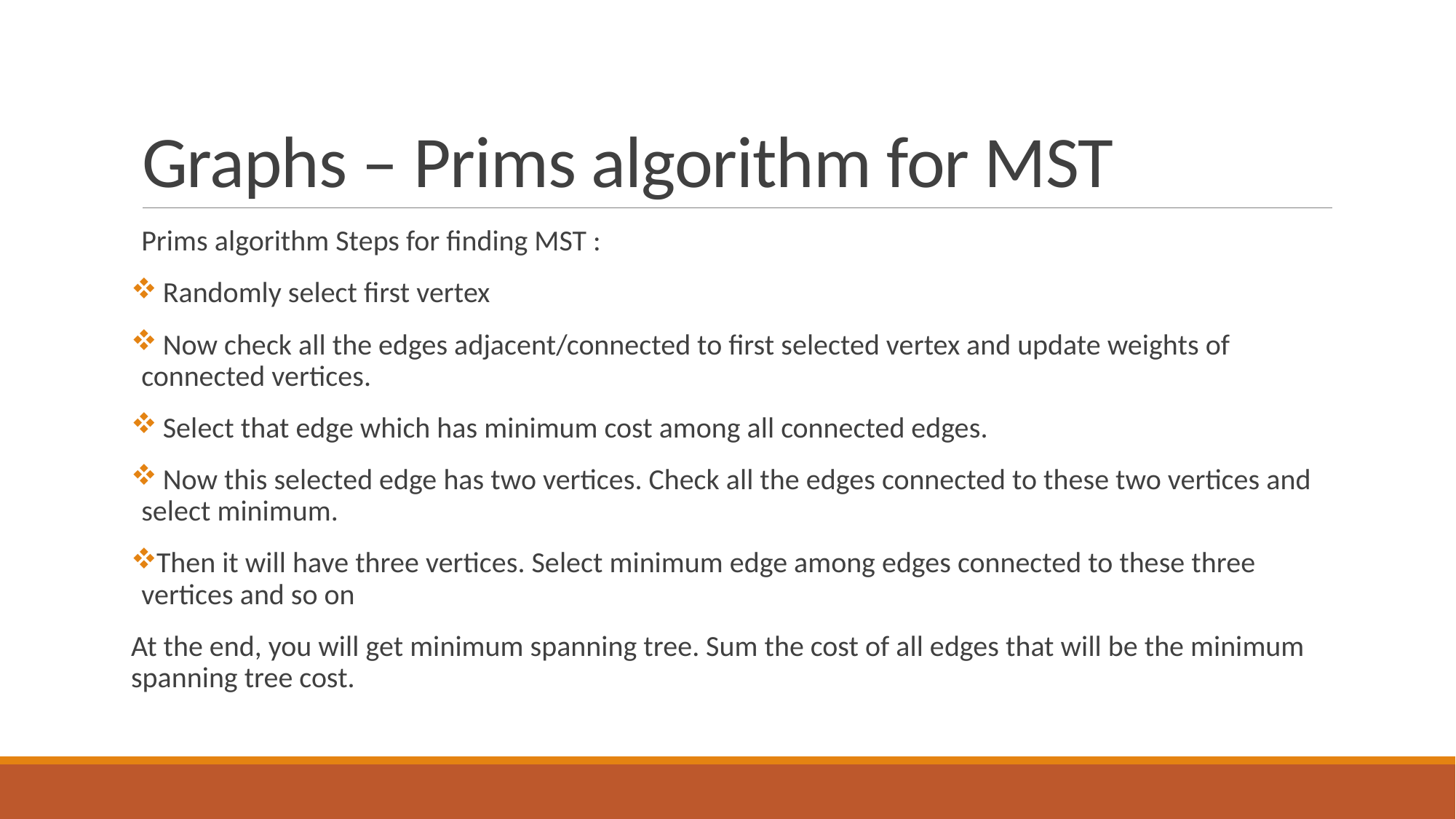

# Graphs – Prims algorithm for MST
Prims algorithm Steps for finding MST :
 Randomly select first vertex
 Now check all the edges adjacent/connected to first selected vertex and update weights of connected vertices.
 Select that edge which has minimum cost among all connected edges.
 Now this selected edge has two vertices. Check all the edges connected to these two vertices and select minimum.
Then it will have three vertices. Select minimum edge among edges connected to these three vertices and so on
At the end, you will get minimum spanning tree. Sum the cost of all edges that will be the minimum spanning tree cost.